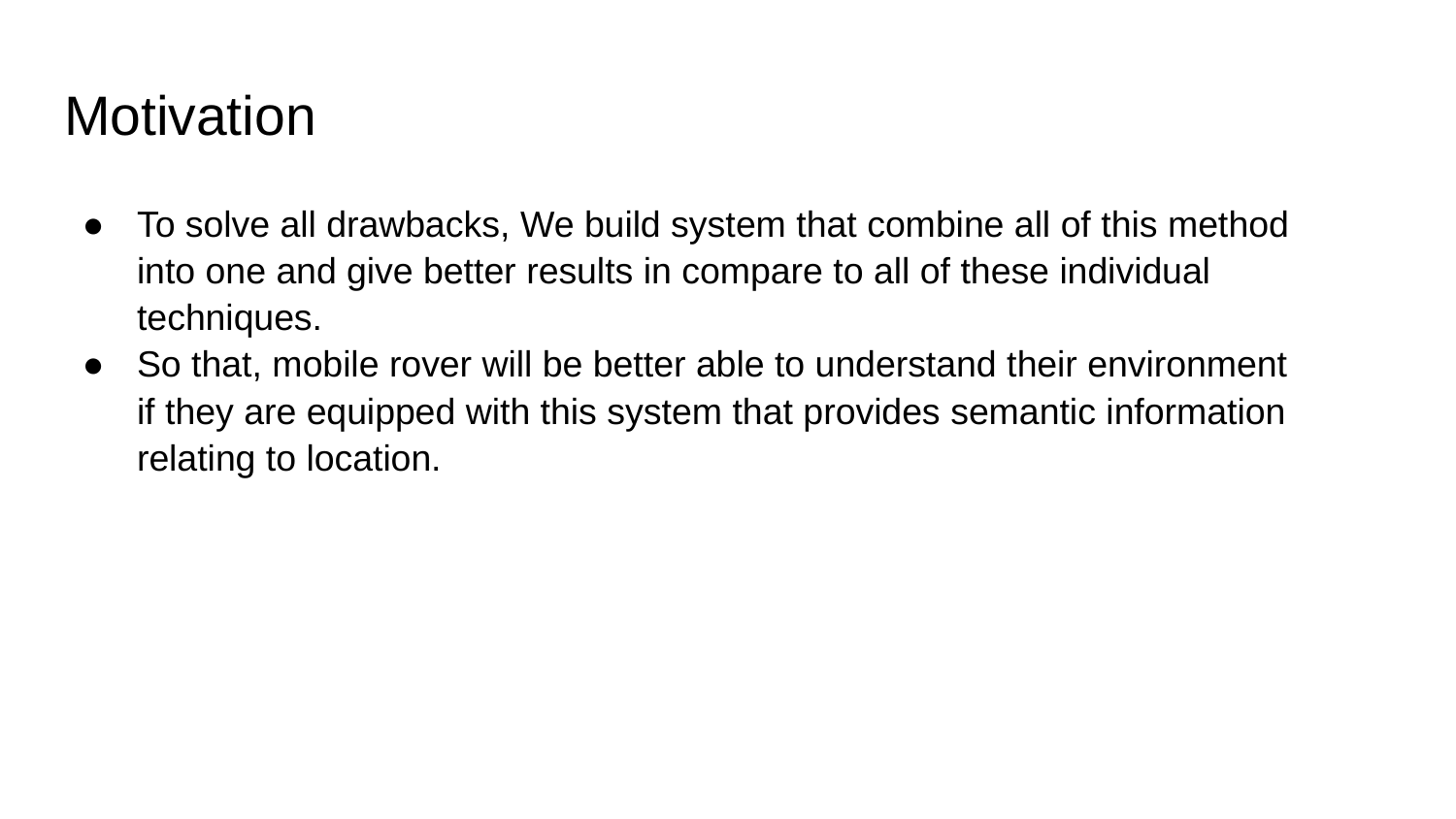

# Motivation
To solve all drawbacks, We build system that combine all of this method into one and give better results in compare to all of these individual techniques.
So that, mobile rover will be better able to understand their environment if they are equipped with this system that provides semantic information relating to location.